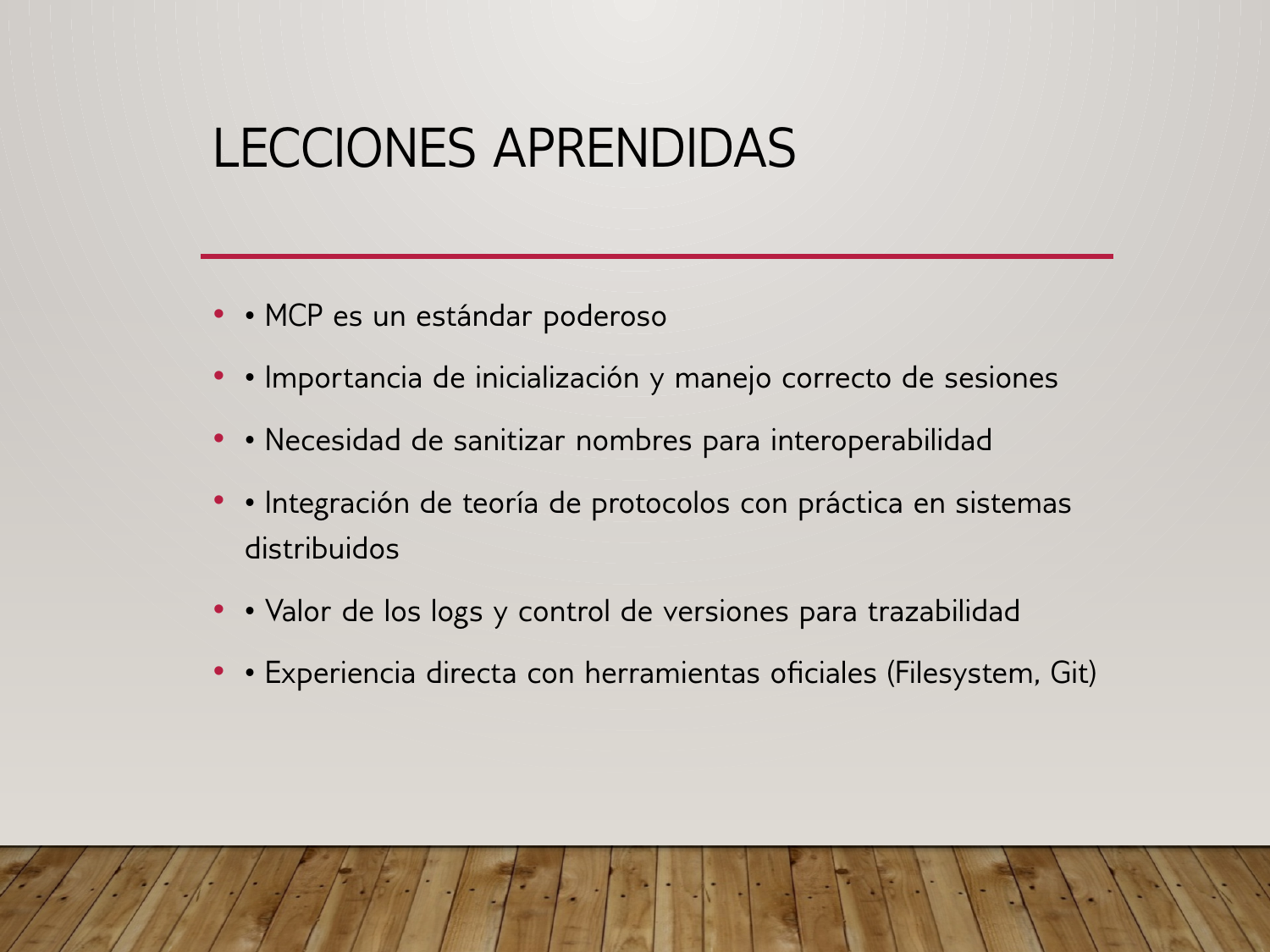

# Lecciones aprendidas
• MCP es un estándar poderoso
• Importancia de inicialización y manejo correcto de sesiones
• Necesidad de sanitizar nombres para interoperabilidad
• Integración de teoría de protocolos con práctica en sistemas distribuidos
• Valor de los logs y control de versiones para trazabilidad
• Experiencia directa con herramientas oficiales (Filesystem, Git)